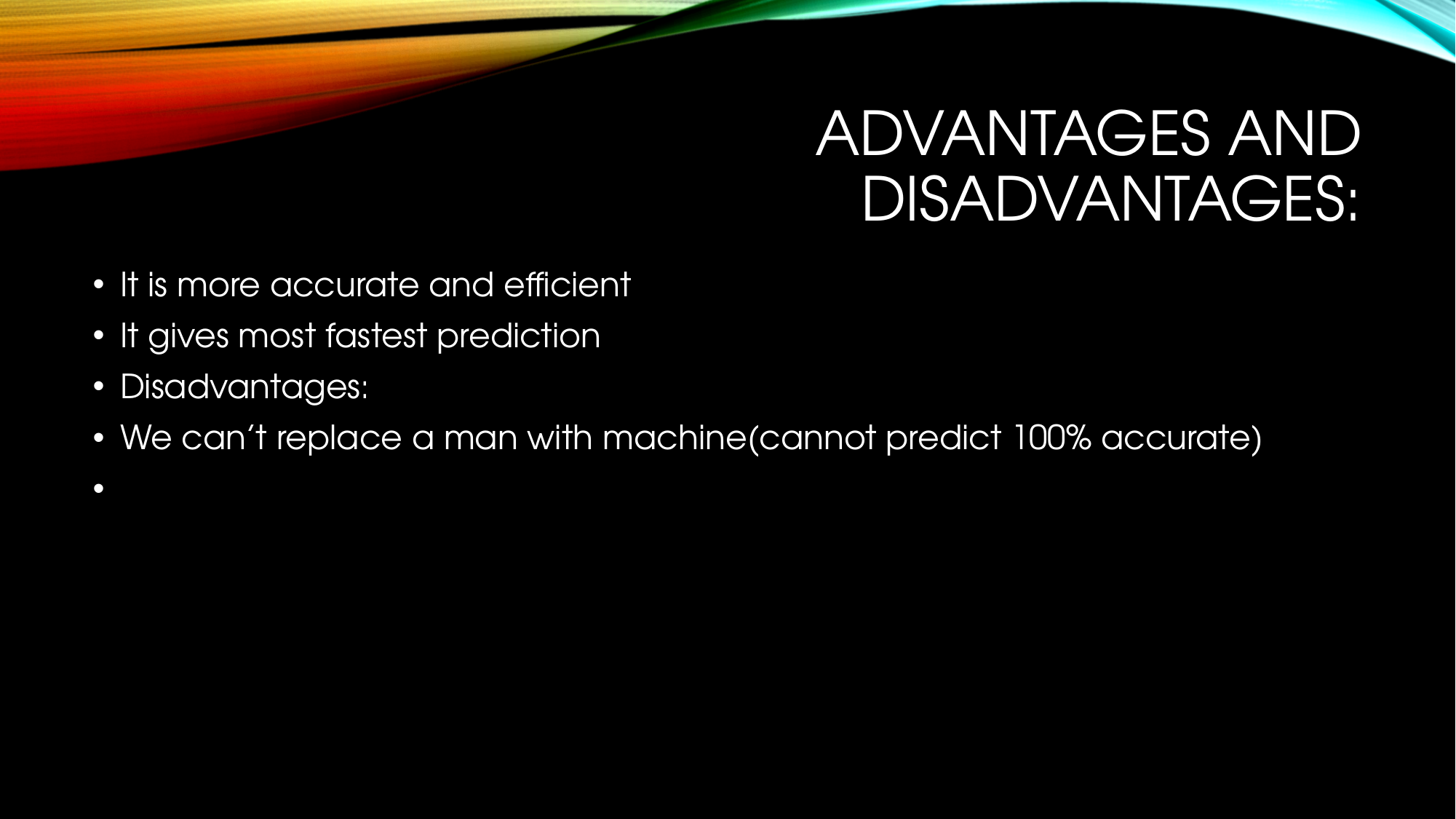

# Advantages and disadvantages:
It is more accurate and efficient
It gives most fastest prediction
Disadvantages:
We can’t replace a man with machine(cannot predict 100% accurate)